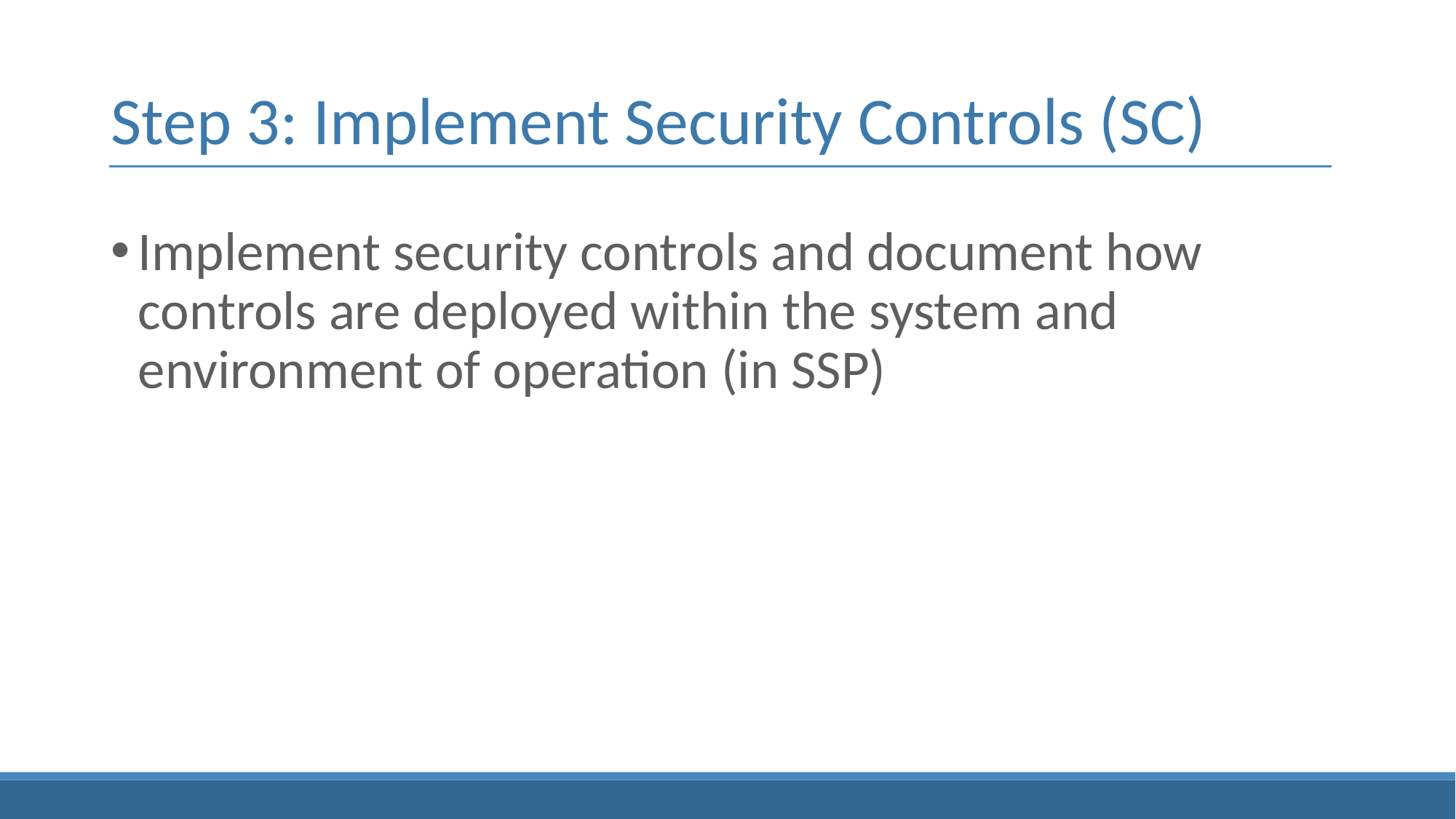

# Step 3: Implement Security Controls (SC)
Implement security controls and document how controls are deployed within the system and environment of operation (in SSP)